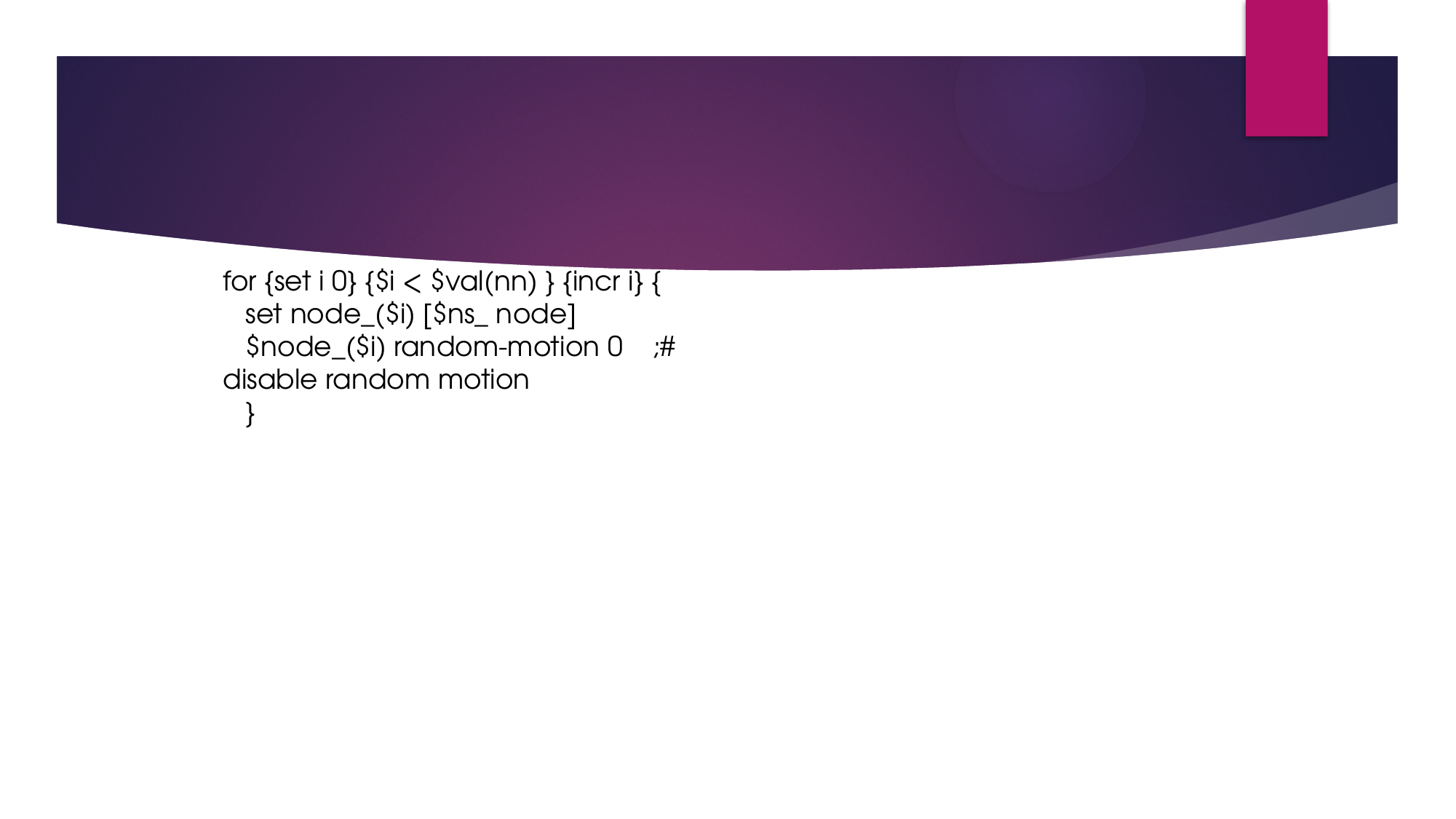

#
for {set i 0} {$i < $val(nn) } {incr i} {
   set node_($i) [$ns_ node]
   $node_($i) random-motion 0    ;# disable random motion
   }